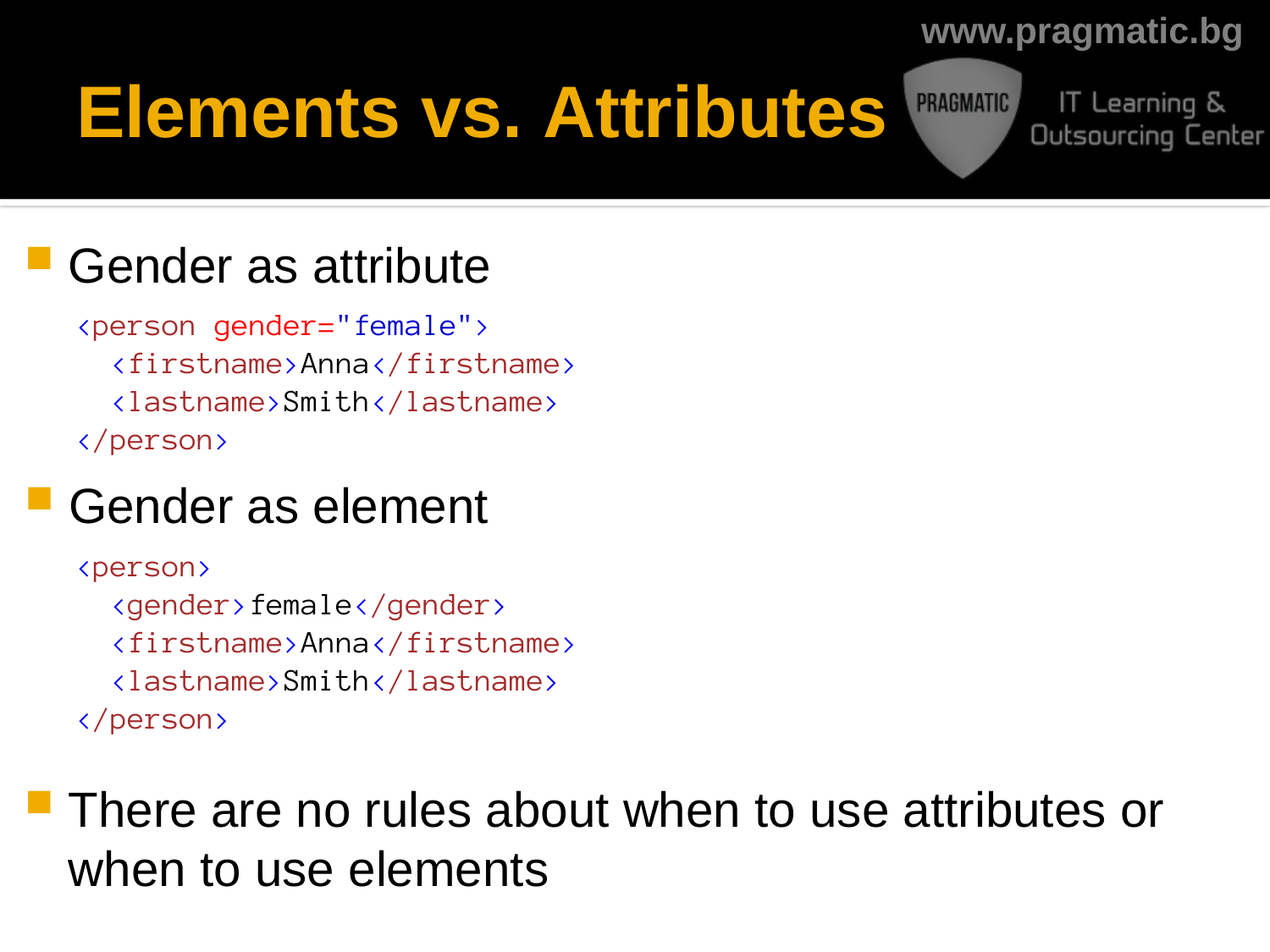

# Elements vs. Attributes
Gender as attribute
<person gender="female">
  <firstname>Anna</firstname>
  <lastname>Smith</lastname>
</person>
Gender as element
<person>
  <gender>female</gender>
  <firstname>Anna</firstname>
  <lastname>Smith</lastname>
</person>
There are no rules about when to use attributes or when to use elements